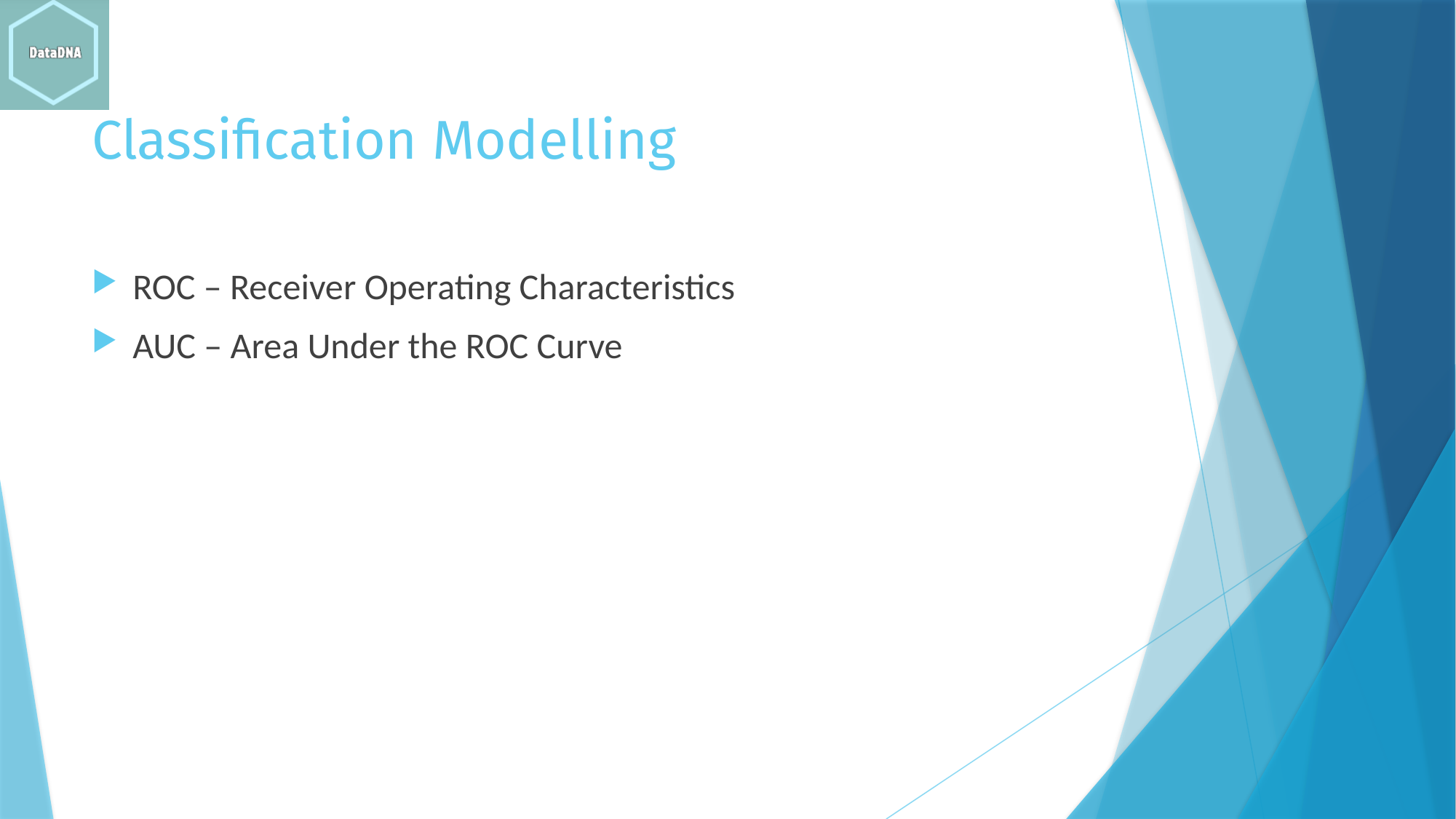

# Classification Modelling
ROC – Receiver Operating Characteristics
AUC – Area Under the ROC Curve